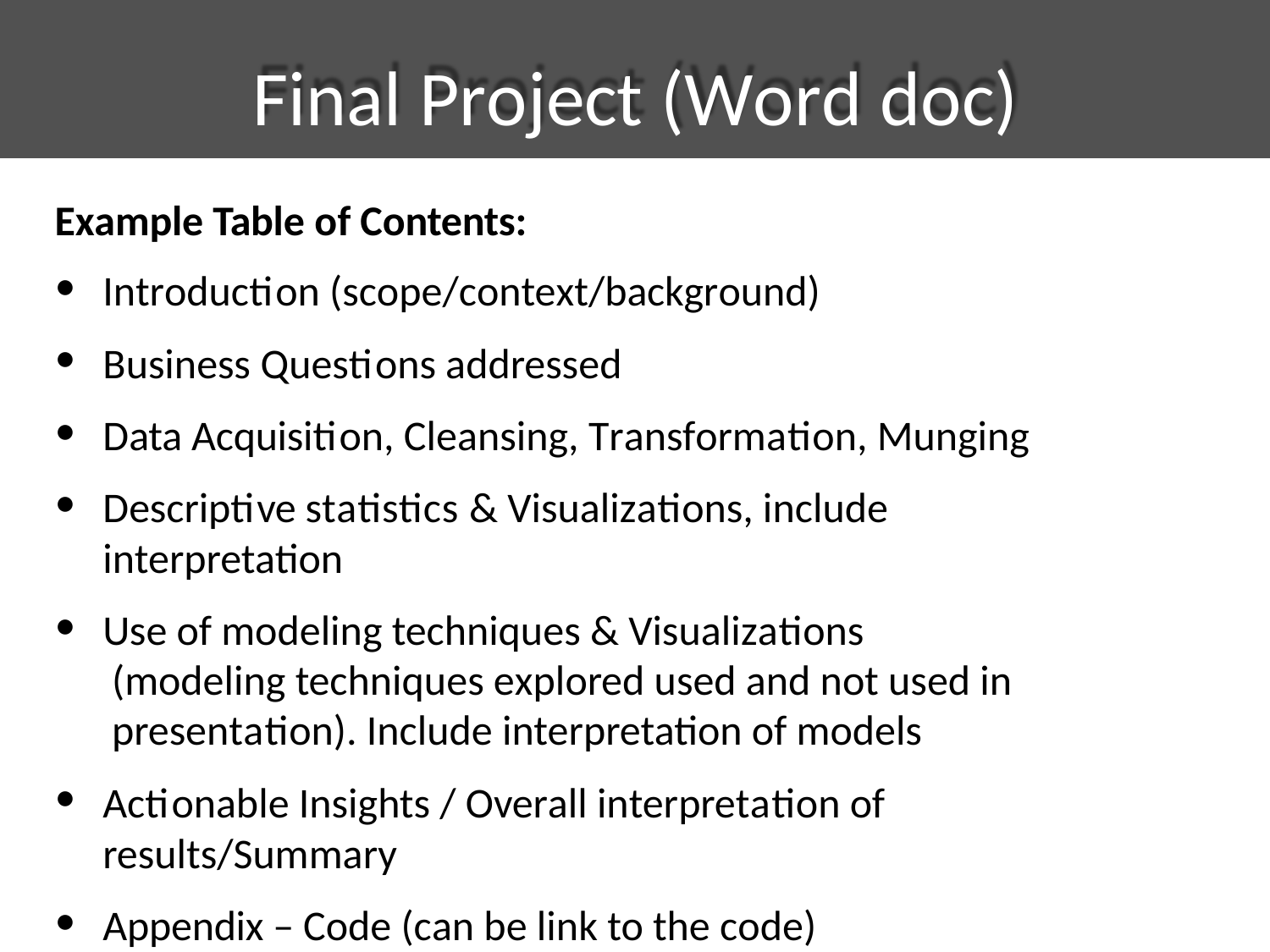

Click to	edit Master title	style

# Final Project (Word doc)
Example Table of Contents:
Introduction (scope/context/background)
Business Questions addressed
Data Acquisition, Cleansing, Transformation, Munging
Descriptive statistics & Visualizations, include interpretation
Use of modeling techniques & Visualizations
(modeling techniques explored used and not used in presentation). Include interpretation of models
Actionable Insights / Overall interpretation of results/Summary
Appendix – Code (can be link to the code)